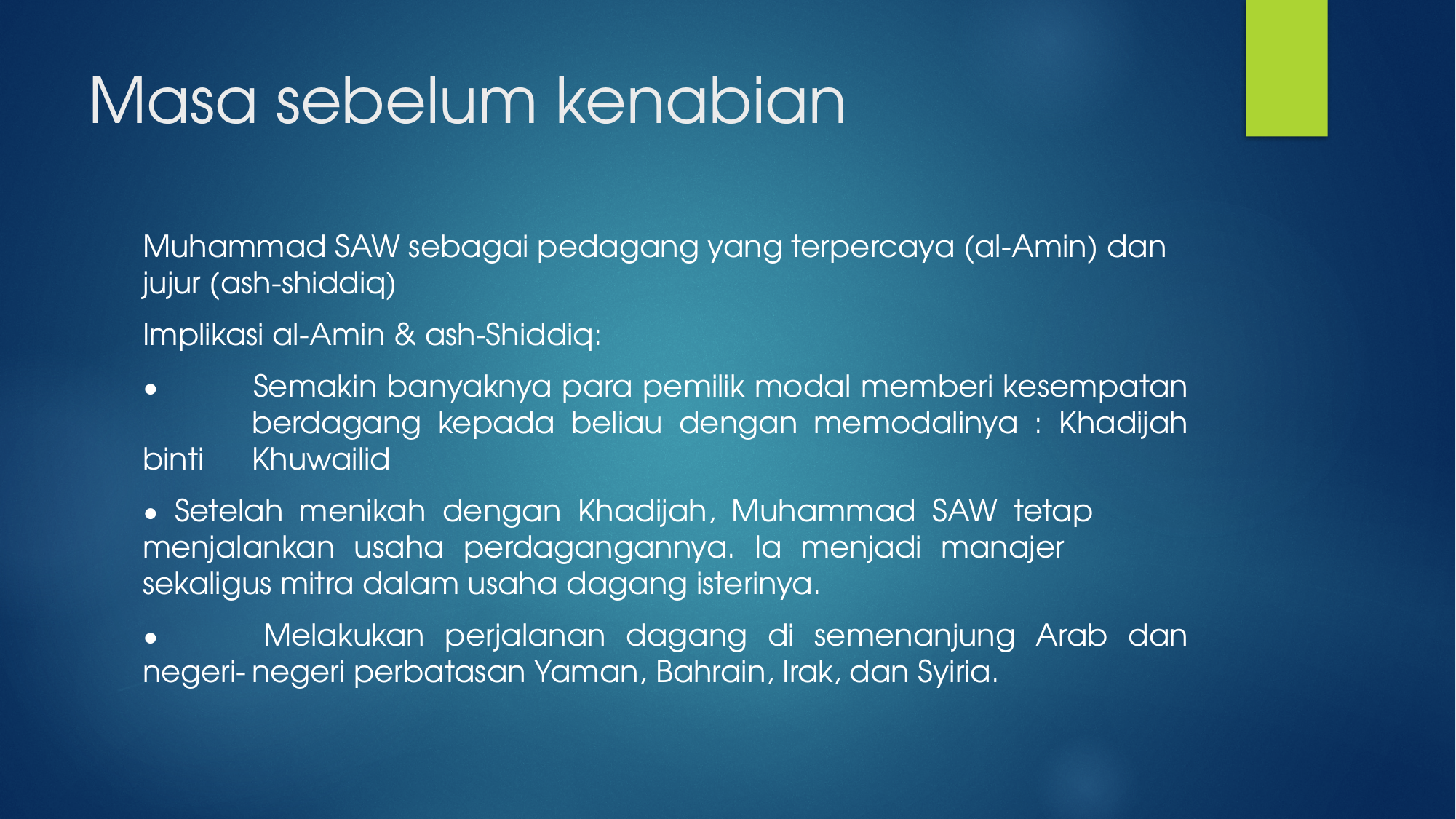

# Masa sebelum kenabian
Muhammad SAW sebagai pedagang yang terpercaya (al-Amin) dan jujur (ash-shiddiq)
Implikasi al-Amin & ash-Shiddiq:
• 	Semakin banyaknya para pemilik modal memberi kesempatan 	berdagang kepada beliau dengan memodalinya : Khadijah binti 	Khuwailid
• Setelah menikah dengan Khadijah, Muhammad SAW tetap 	menjalankan usaha perdagangannya. Ia menjadi manajer 	sekaligus mitra dalam usaha dagang isterinya.
• 	Melakukan perjalanan dagang di semenanjung Arab dan negeri-	negeri perbatasan Yaman, Bahrain, Irak, dan Syiria.